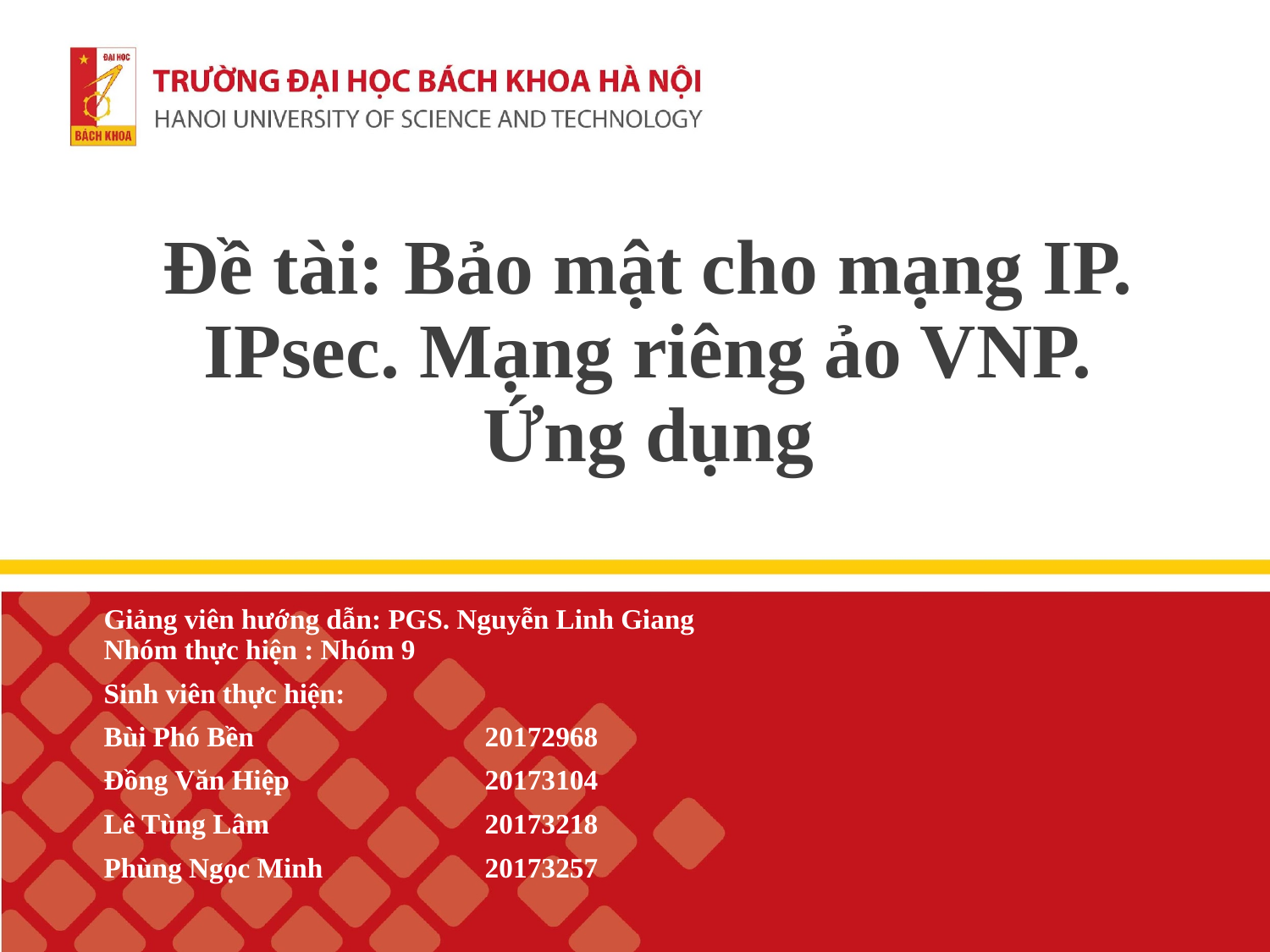

# Đề tài: Bảo mật cho mạng IP. IPsec. Mạng riêng ảo VNP. Ứng dụng
Giảng viên hướng dẫn: PGS. Nguyễn Linh Giang
Nhóm thực hiện : Nhóm 9
Sinh viên thực hiện:
Bùi Phó Bền		20172968
Đồng Văn Hiệp		20173104
Lê Tùng Lâm 		20173218
Phùng Ngọc Minh		20173257